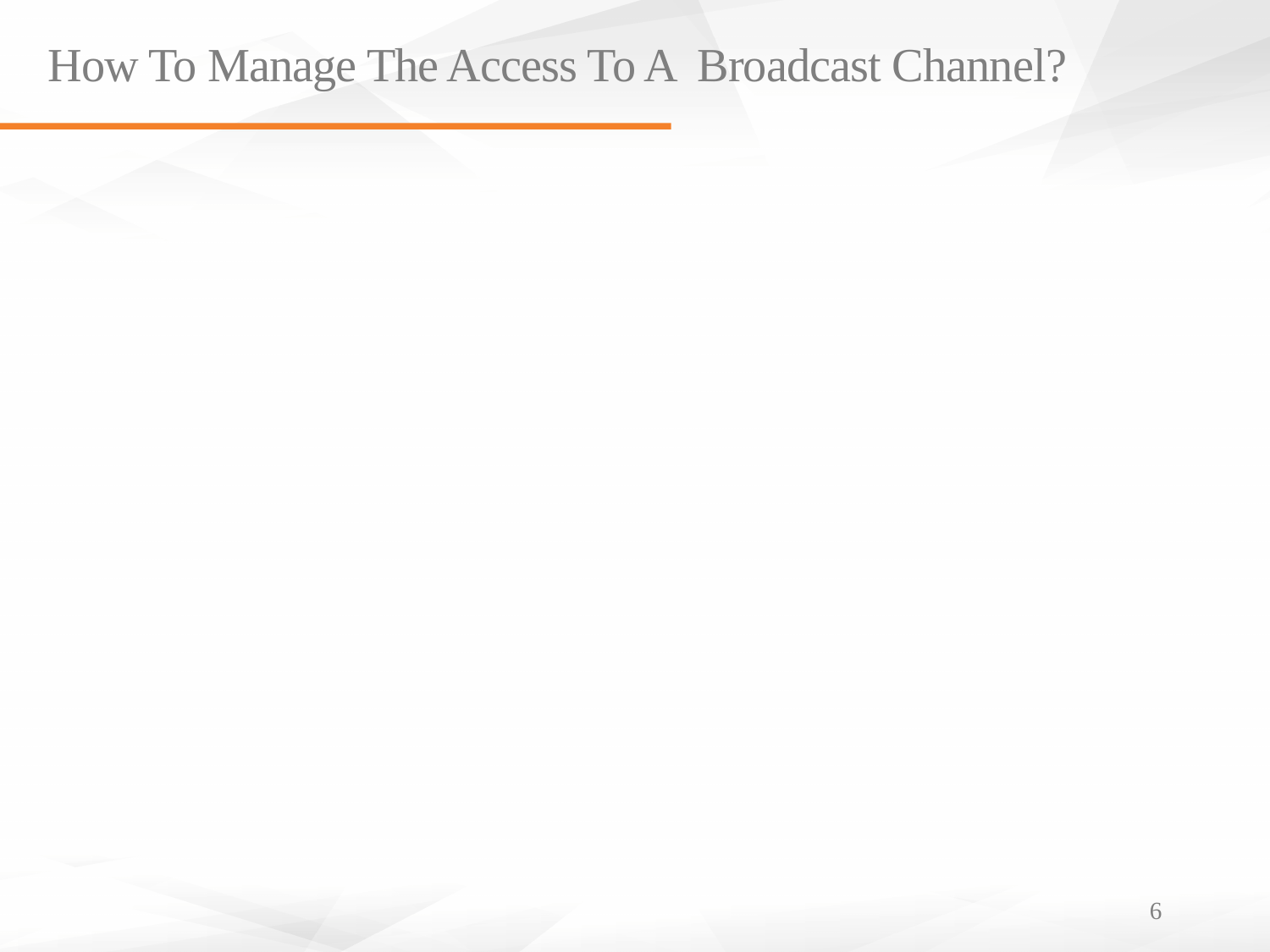

# How To Manage The Access To A  Broadcast Channel?
Consider a channel with Capacity C (e.g., C = 100 Mbps)

How to share it among N stations?

Static allocation: divide the channel in N shares and allocate statically each share to one station

Dynamic allocation: Allocate dynamically the full channel to one station at a time.

6